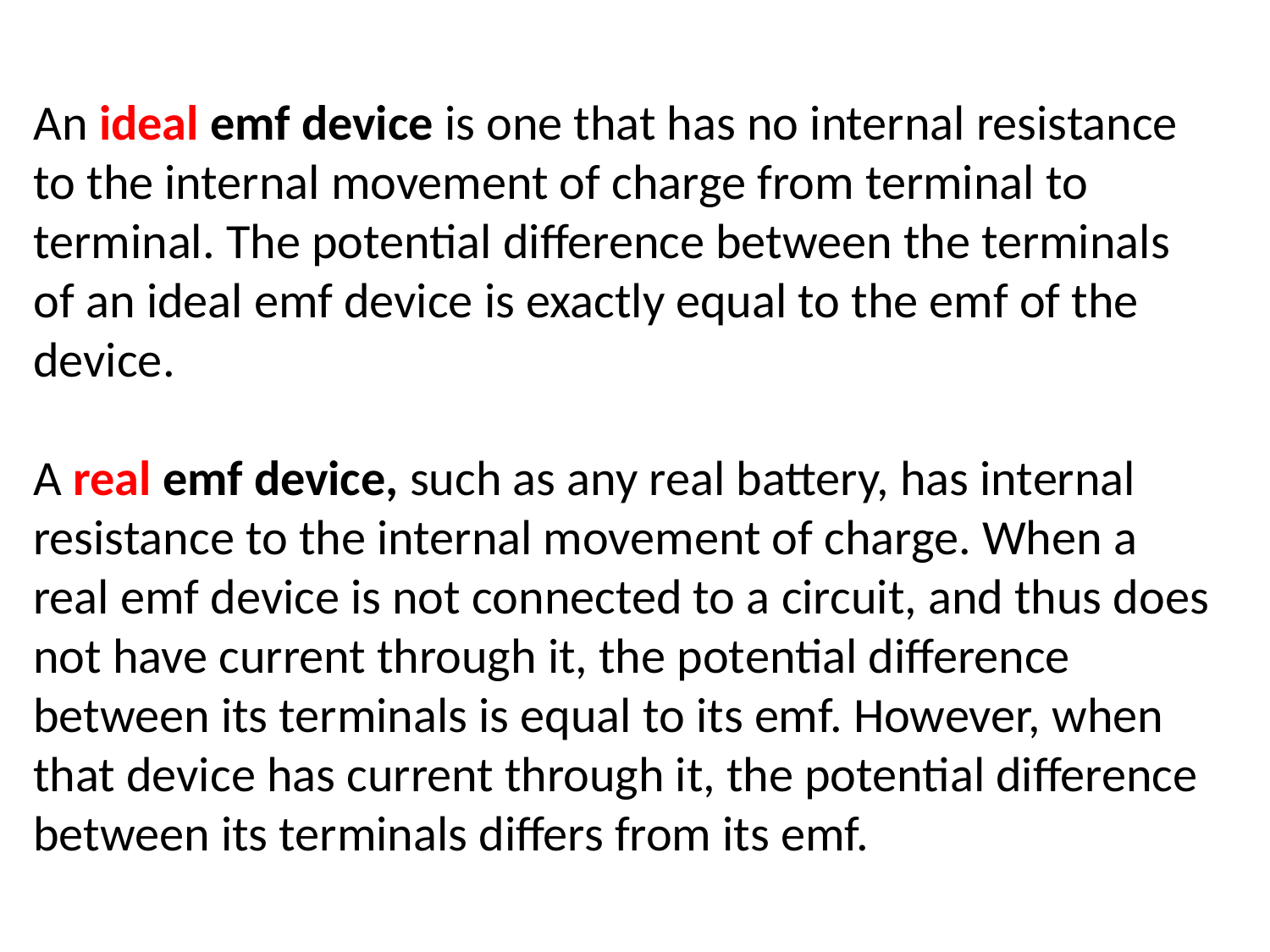

An ideal emf device is one that has no internal resistance to the internal movement of charge from terminal to terminal. The potential difference between the terminals of an ideal emf device is exactly equal to the emf of the device.

A real emf device, such as any real battery, has internal resistance to the internal movement of charge. When a real emf device is not connected to a circuit, and thus does not have current through it, the potential difference between its terminals is equal to its emf. However, when that device has current through it, the potential difference between its terminals differs from its emf.